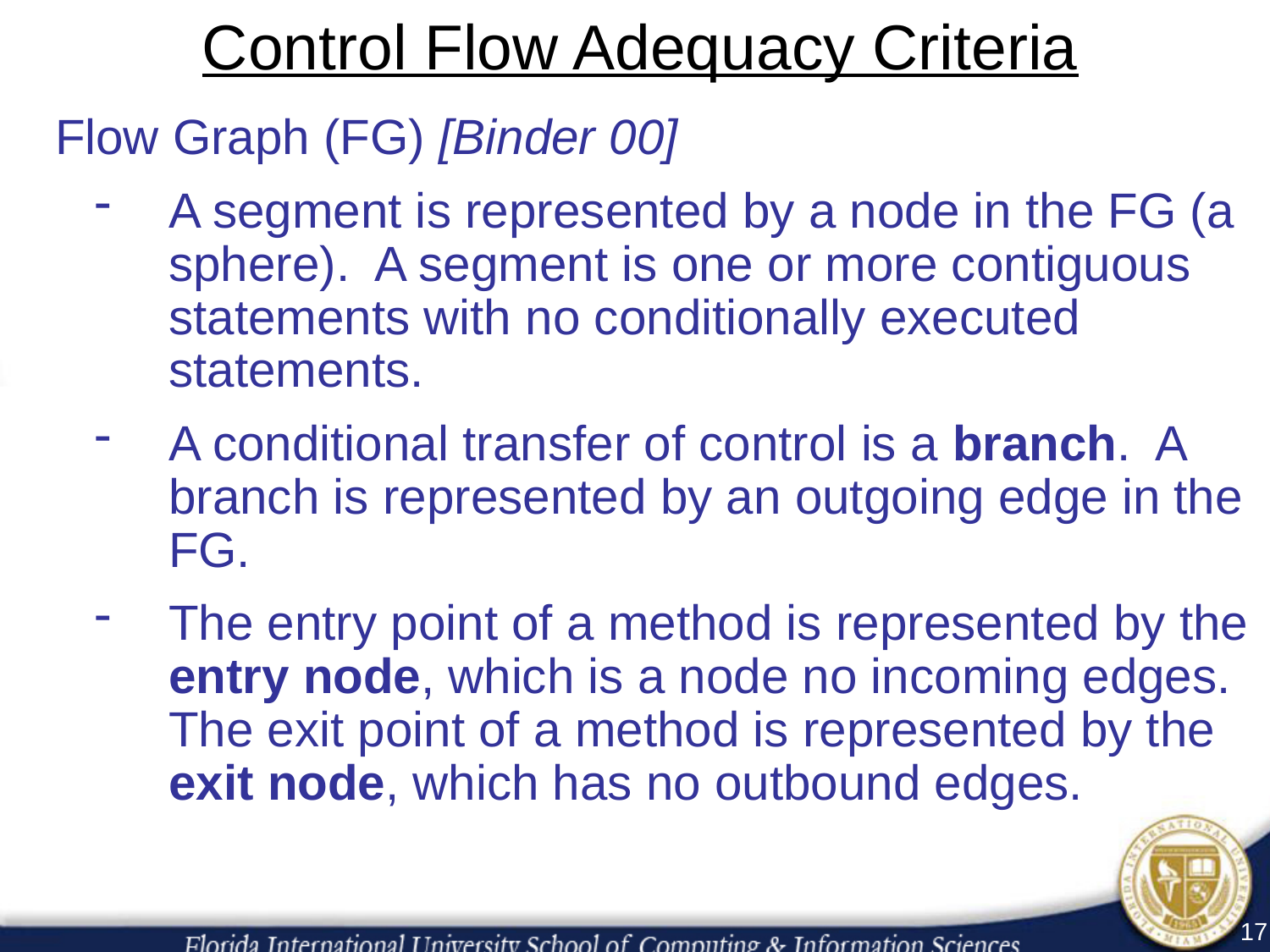

# Control Flow Adequacy Criteria
Flow Graph (FG) [Binder 00]
A segment is represented by a node in the FG (a sphere).  A segment is one or more contiguous statements with no conditionally executed statements.
A conditional transfer of control is a branch.  A branch is represented by an outgoing edge in the FG.
The entry point of a method is represented by the entry node, which is a node no incoming edges.  The exit point of a method is represented by the exit node, which has no outbound edges.
17